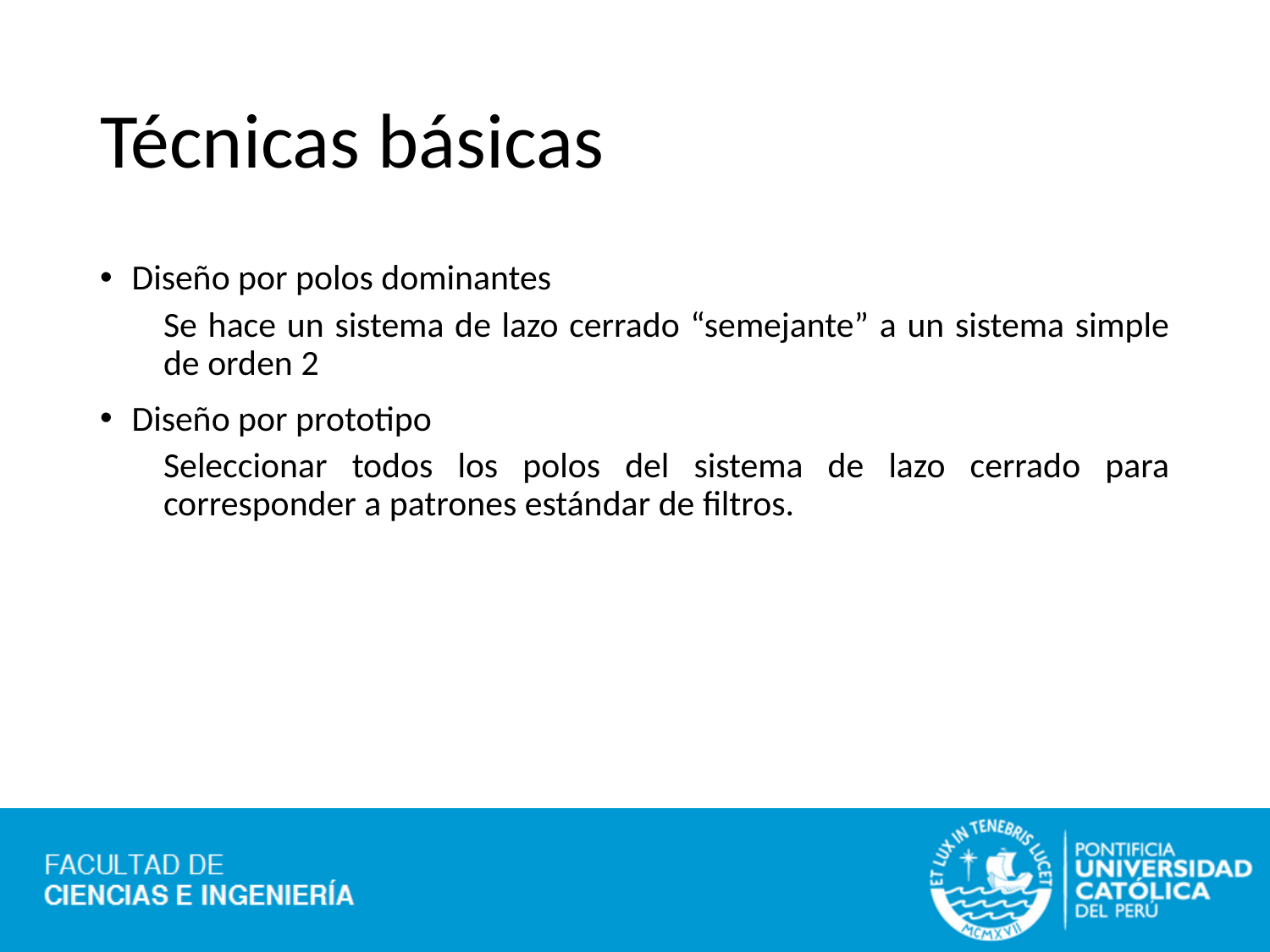

# Técnicas básicas
Diseño por polos dominantes
Se hace un sistema de lazo cerrado “semejante” a un sistema simple de orden 2
Diseño por prototipo
Seleccionar todos los polos del sistema de lazo cerrado para corresponder a patrones estándar de filtros.